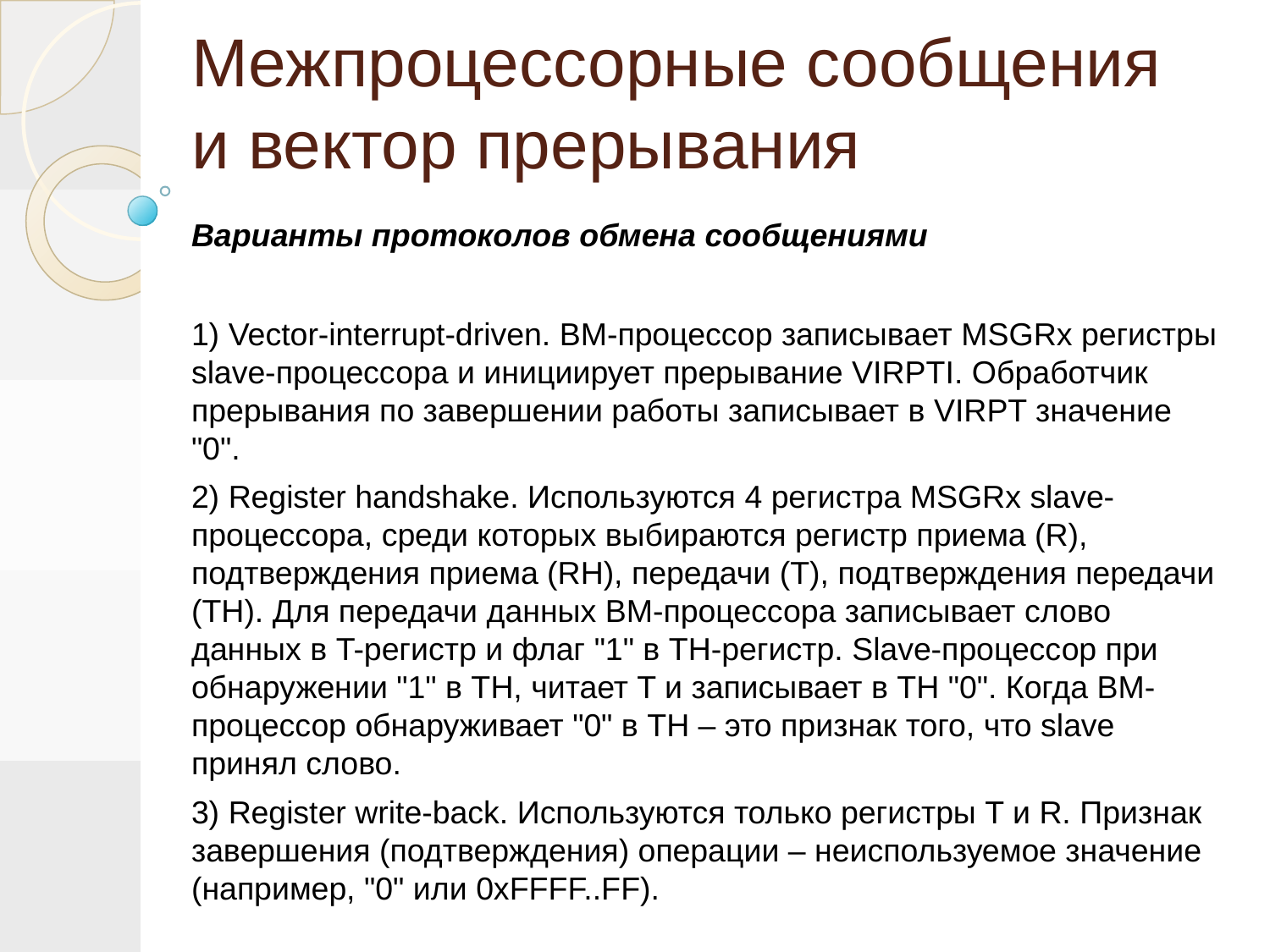

# Межпроцессорные сообщения и вектор прерывания
Варианты протоколов обмена сообщениями
1) Vector-interrupt-driven. BM-процессор записывает MSGRx регистры slave-процессора и инициирует прерывание VIRPTI. Обработчик прерывания по завершении работы записывает в VIRPT значение "0".
2) Register handshake. Используются 4 регистра MSGRx slave-процессора, среди которых выбираются регистр приема (R), подтверждения приема (RH), передачи (T), подтверждения передачи (TH). Для передачи данных BM-процессора записывает слово данных в T-регистр и флаг "1" в TH-регистр. Slave-процессор при обнаружении "1" в TH, читает T и записывает в TH "0". Когда BM-процессор обнаруживает "0" в TH – это признак того, что slave принял слово.
3) Register write-back. Используются только регистры T и R. Признак завершения (подтверждения) операции – неиспользуемое значение (например, "0" или 0xFFFF..FF).